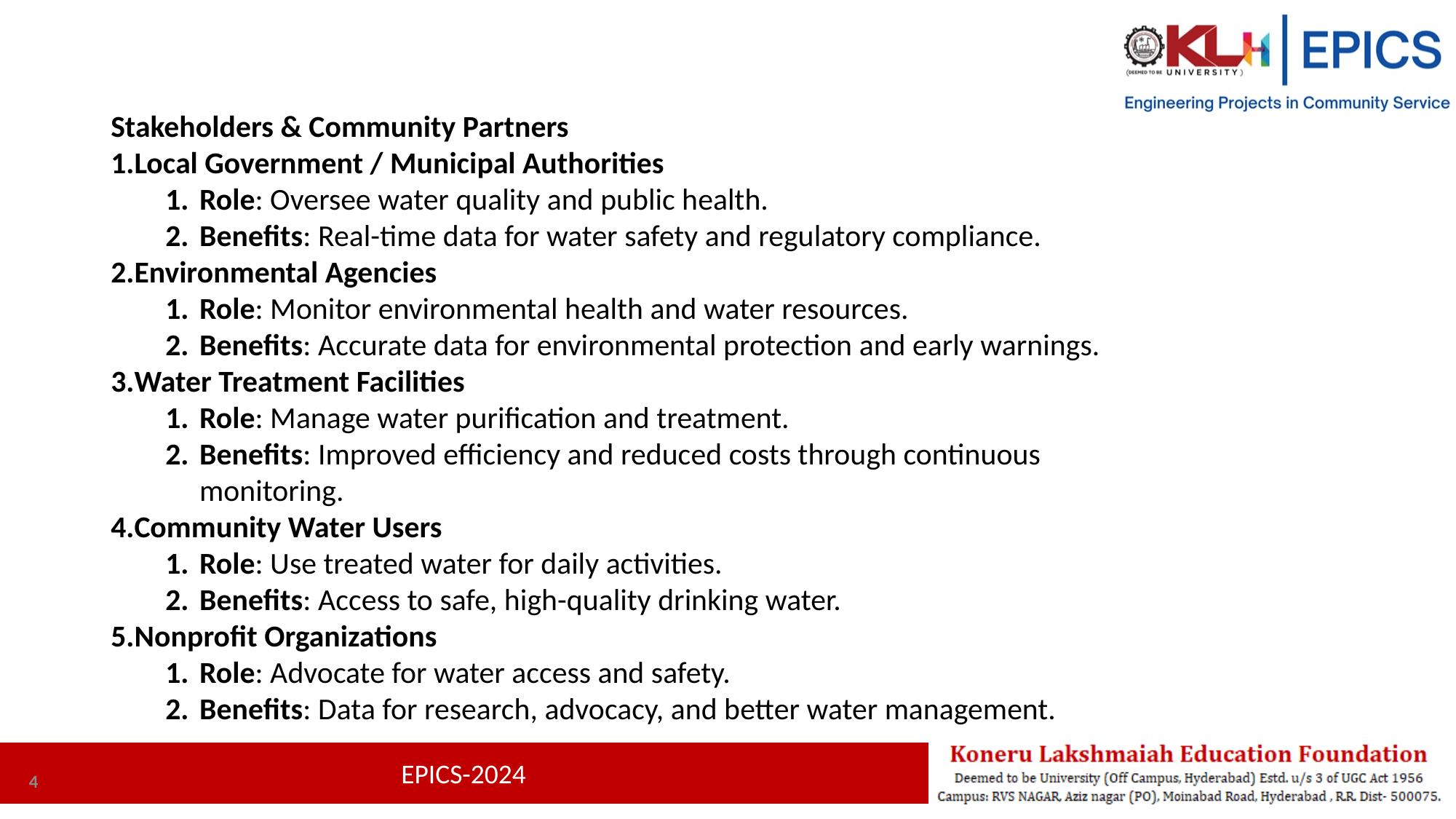

Stakeholders & Community Partners
Local Government / Municipal Authorities
Role: Oversee water quality and public health.
Benefits: Real-time data for water safety and regulatory compliance.
Environmental Agencies
Role: Monitor environmental health and water resources.
Benefits: Accurate data for environmental protection and early warnings.
Water Treatment Facilities
Role: Manage water purification and treatment.
Benefits: Improved efficiency and reduced costs through continuous monitoring.
Community Water Users
Role: Use treated water for daily activities.
Benefits: Access to safe, high-quality drinking water.
Nonprofit Organizations
Role: Advocate for water access and safety.
Benefits: Data for research, advocacy, and better water management.

.
4